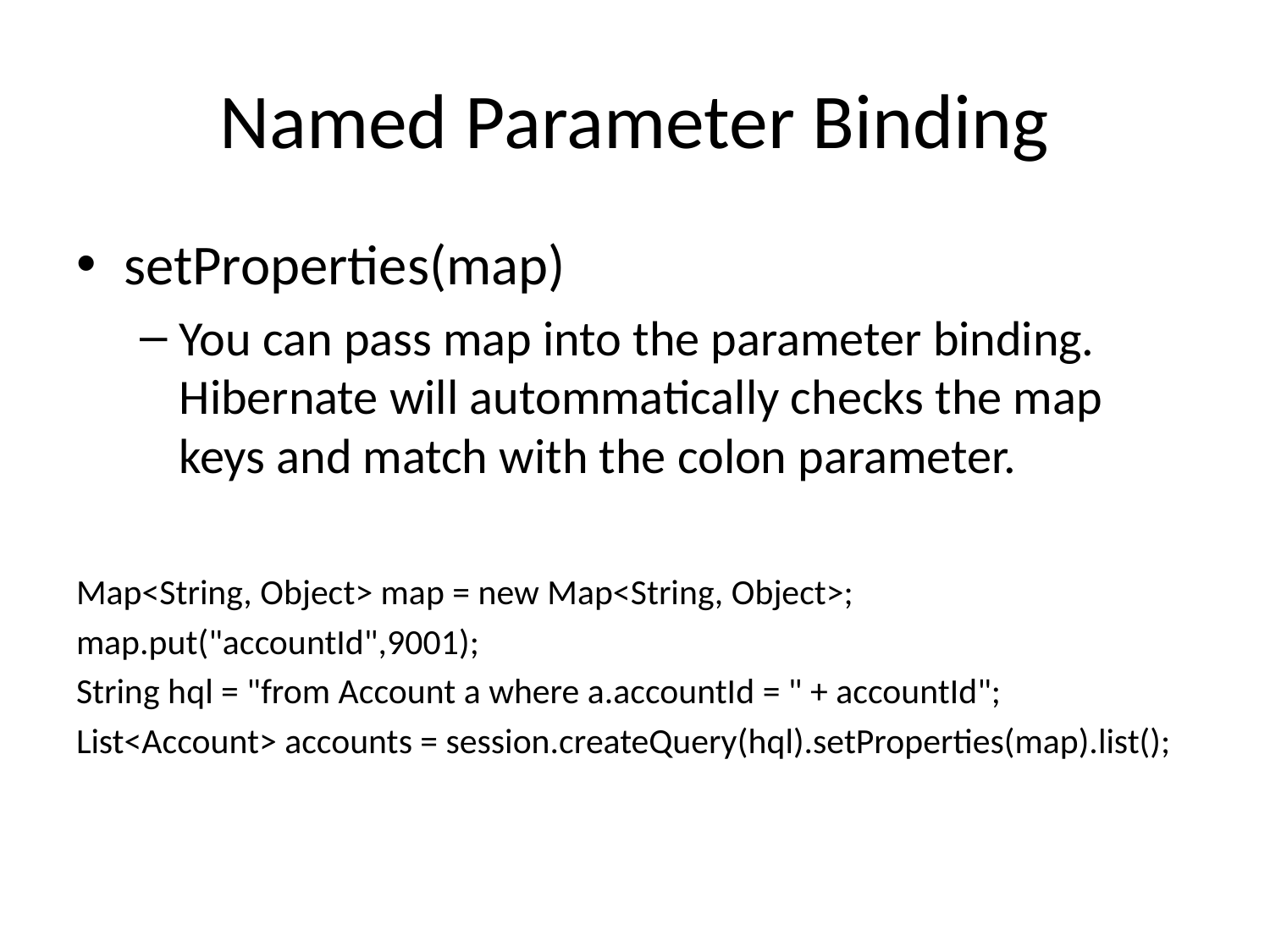

# Named Parameter Binding
setProperties(map)
You can pass map into the parameter binding. Hibernate will autommatically checks the map keys and match with the colon parameter.

Map<String, Object> map = new Map<String, Object>;
map.put("accountId",9001);
String hql = "from Account a where a.accountId = " + accountId";
List<Account> accounts = session.createQuery(hql).setProperties(map).list();